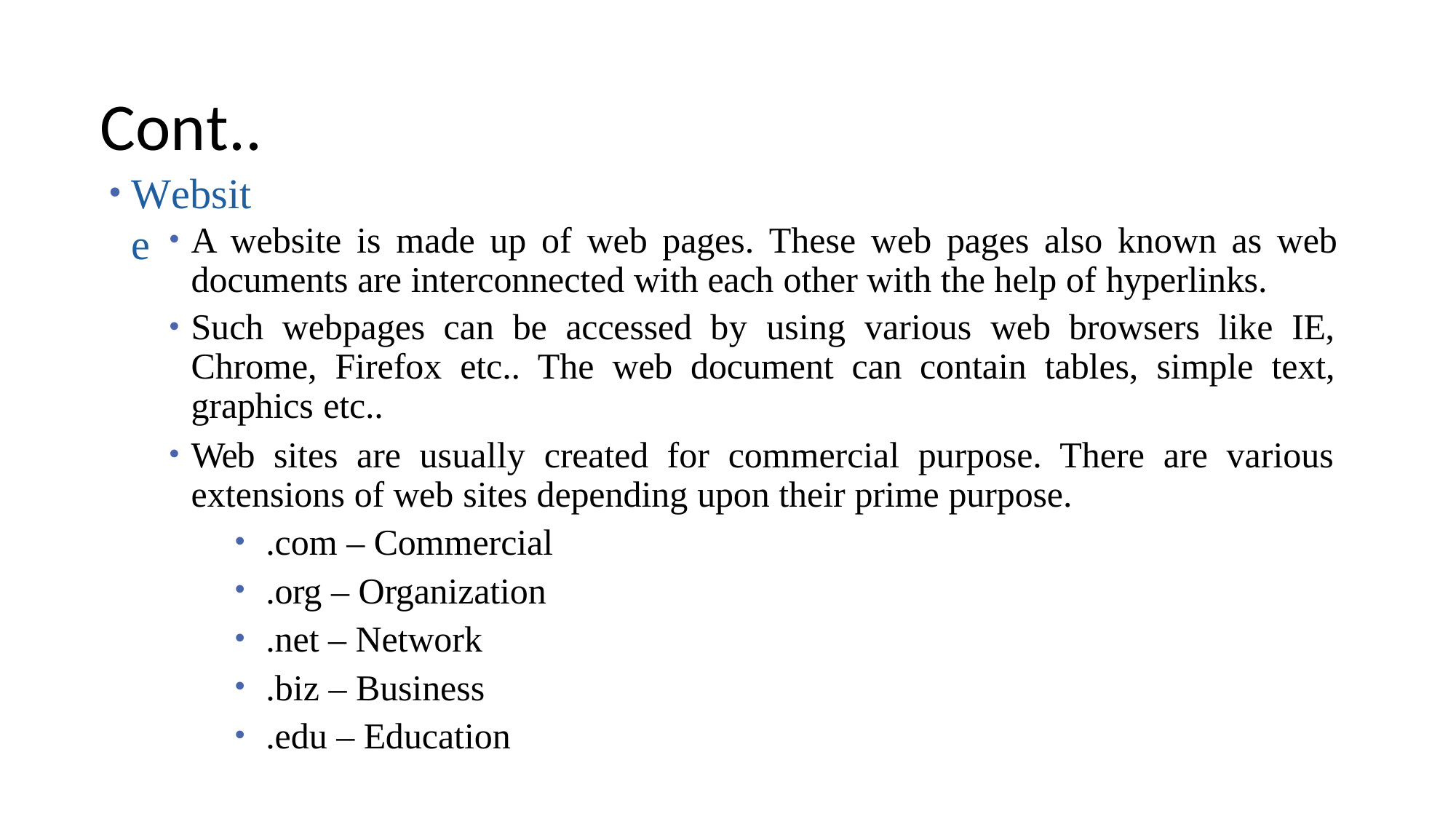

# Cont..
Website
A website is made up of web pages. These web pages also known as web  documents are interconnected with each other with the help of hyperlinks.
Such webpages can be accessed by using various web browsers like IE,  Chrome, Firefox etc.. The web document can contain tables, simple text,  graphics etc..
Web sites are usually created for commercial purpose. There are various  extensions of web sites depending upon their prime purpose.
.com – Commercial
.org – Organization
.net – Network
.biz – Business
.edu – Education